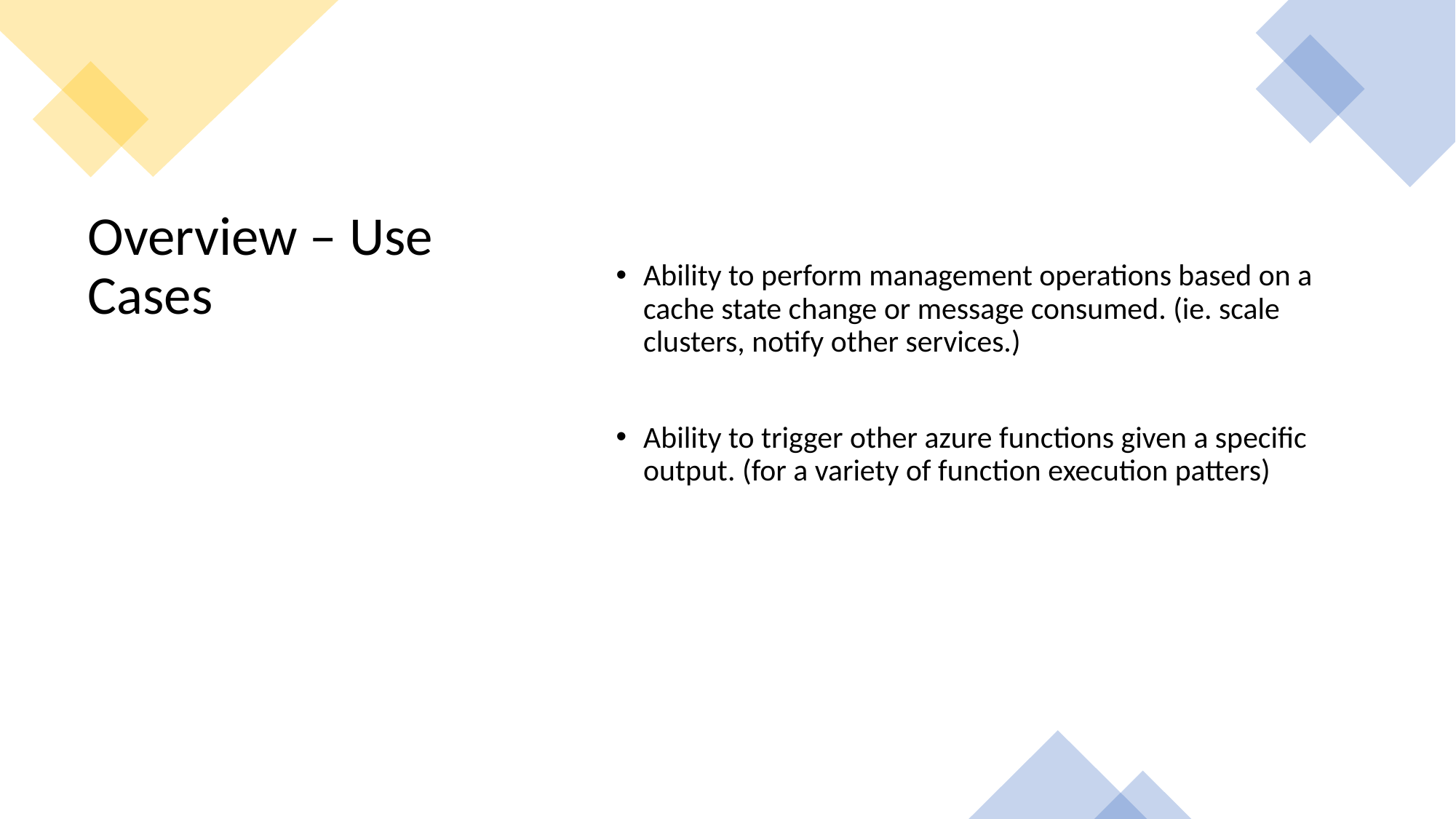

Ability to perform management operations based on a cache state change or message consumed. (ie. scale clusters, notify other services.)

Ability to trigger other azure functions given a specific output. (for a variety of function execution patters)

# Overview – Use Cases